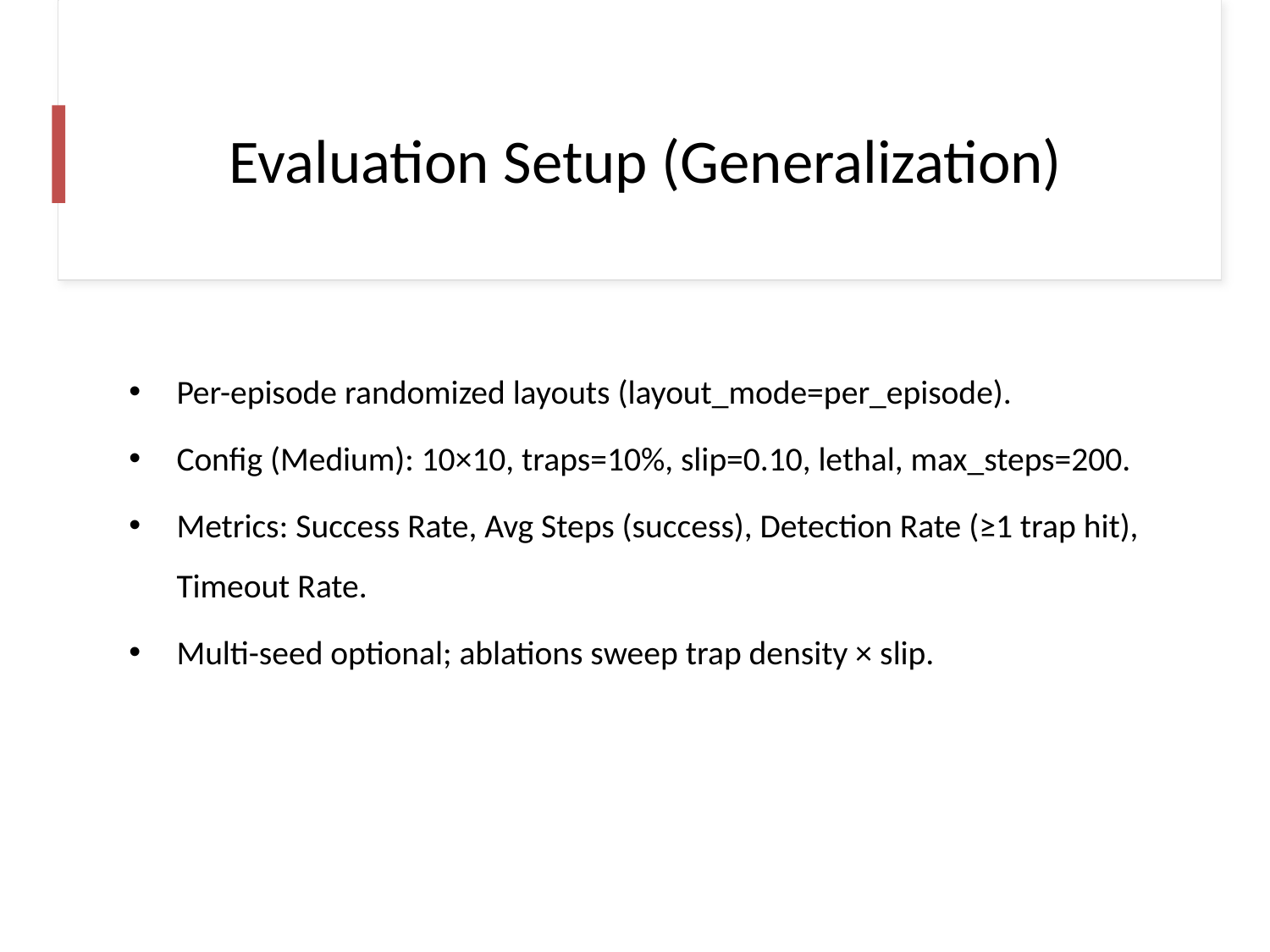

# Evaluation Setup (Generalization)

Per-episode randomized layouts (layout_mode=per_episode).
Config (Medium): 10×10, traps=10%, slip=0.10, lethal, max_steps=200.
Metrics: Success Rate, Avg Steps (success), Detection Rate (≥1 trap hit), Timeout Rate.
Multi-seed optional; ablations sweep trap density × slip.